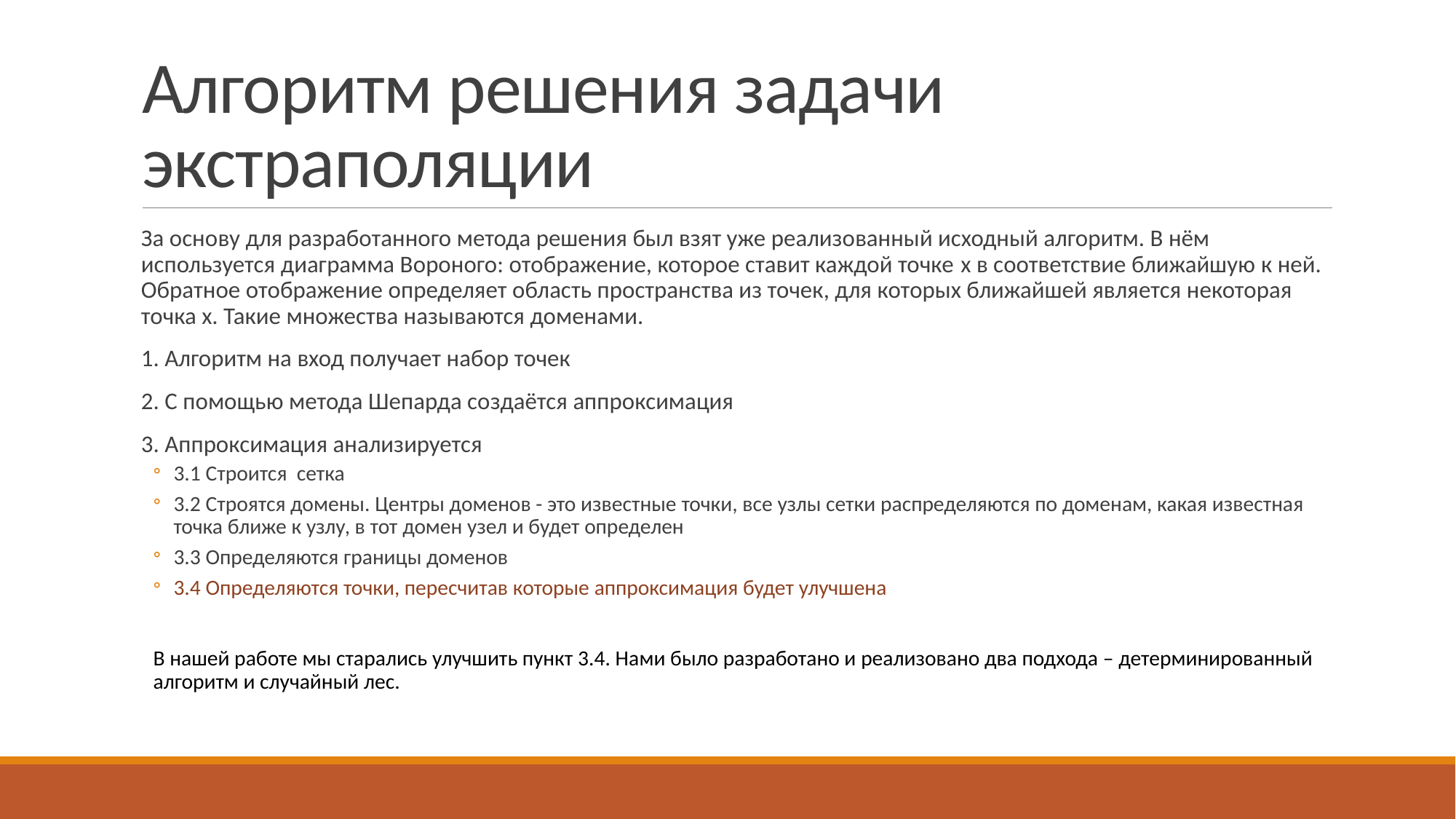

# Алгоритм решения задачи экстраполяции
За основу для разработанного метода решения был взят уже реализованный исходный алгоритм. В нём используется диаграмма Вороного: отображение, которое ставит каждой точке x в соответствие ближайшую к ней. Обратное отображение определяет область пространства из точек, для которых ближайшей является некоторая точка x. Такие множества называются доменами.
1. Алгоритм на вход получает набор точек
2. С помощью метода Шепарда создаётся аппроксимация
3. Аппроксимация анализируется
3.1 Строится  сетка
3.2 Строятся домены. Центры доменов - это известные точки, все узлы сетки распределяются по доменам, какая известная точка ближе к узлу, в тот домен узел и будет определен
3.3 Определяются границы доменов
3.4 Определяются точки, пересчитав которые аппроксимация будет улучшена

В нашей работе мы старались улучшить пункт 3.4. Нами было разработано и реализовано два подхода – детерминированный алгоритм и случайный лес.